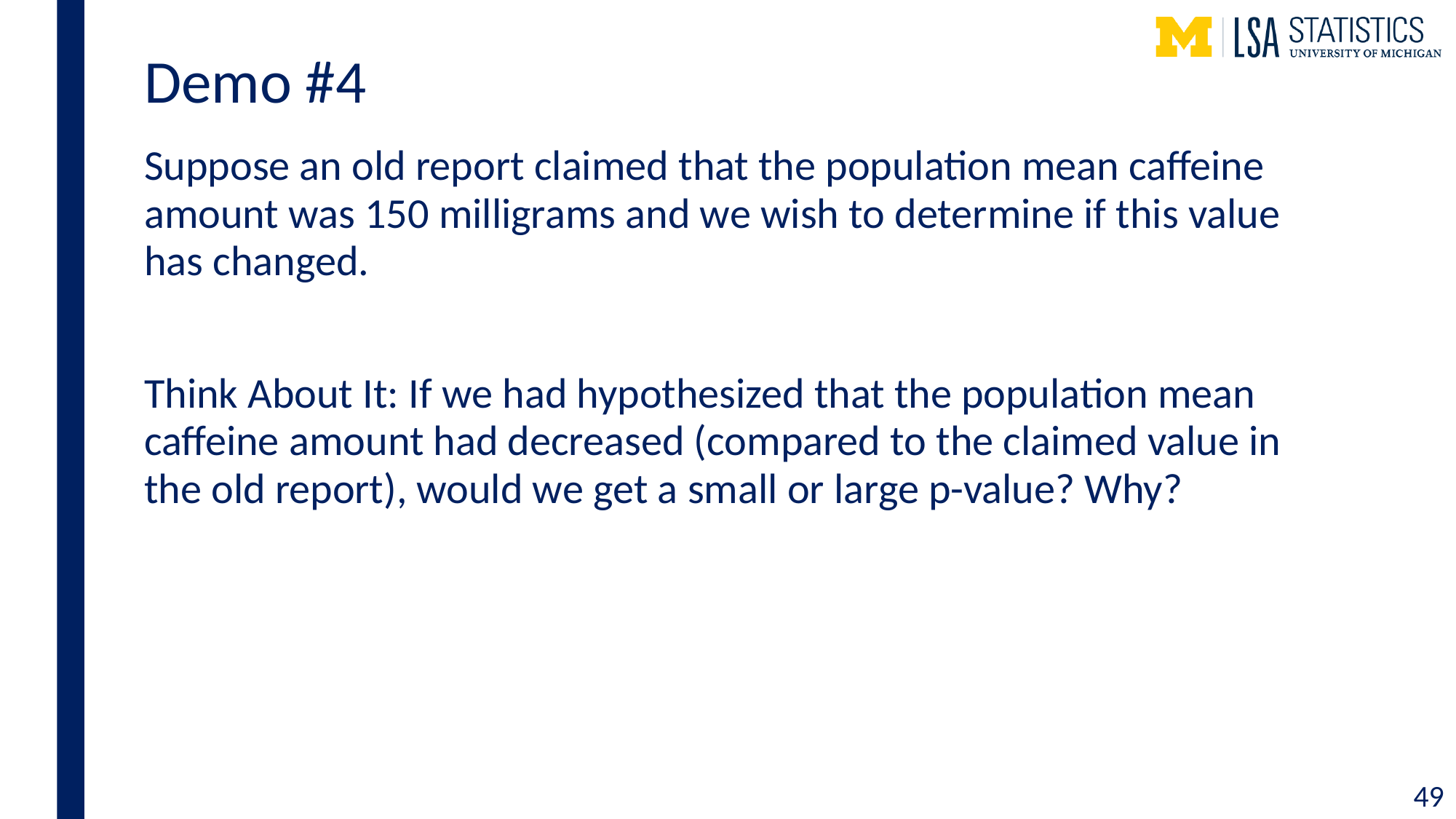

# Demo #4
Suppose an old report claimed that the population mean caffeine amount was 150 milligrams and we wish to determine if this value has changed.

Think About It: If we had hypothesized that the population mean caffeine amount had decreased (compared to the claimed value in the old report), would we get a small or large p-value? Why?
49